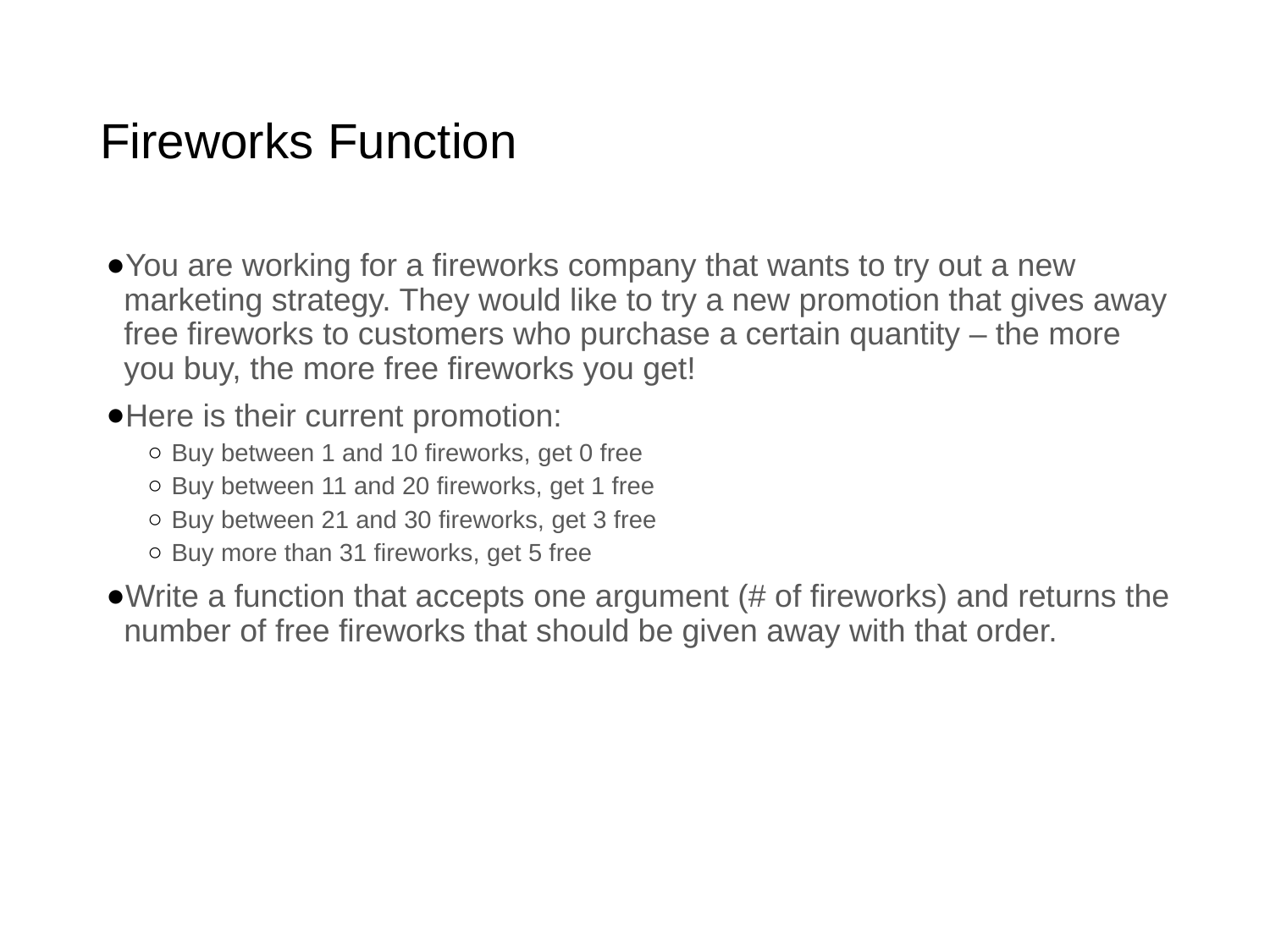

# Fireworks Function
You are working for a fireworks company that wants to try out a new marketing strategy. They would like to try a new promotion that gives away free fireworks to customers who purchase a certain quantity – the more you buy, the more free fireworks you get!
Here is their current promotion:
Buy between 1 and 10 fireworks, get 0 free
Buy between 11 and 20 fireworks, get 1 free
Buy between 21 and 30 fireworks, get 3 free
Buy more than 31 fireworks, get 5 free
Write a function that accepts one argument (# of fireworks) and returns the number of free fireworks that should be given away with that order.